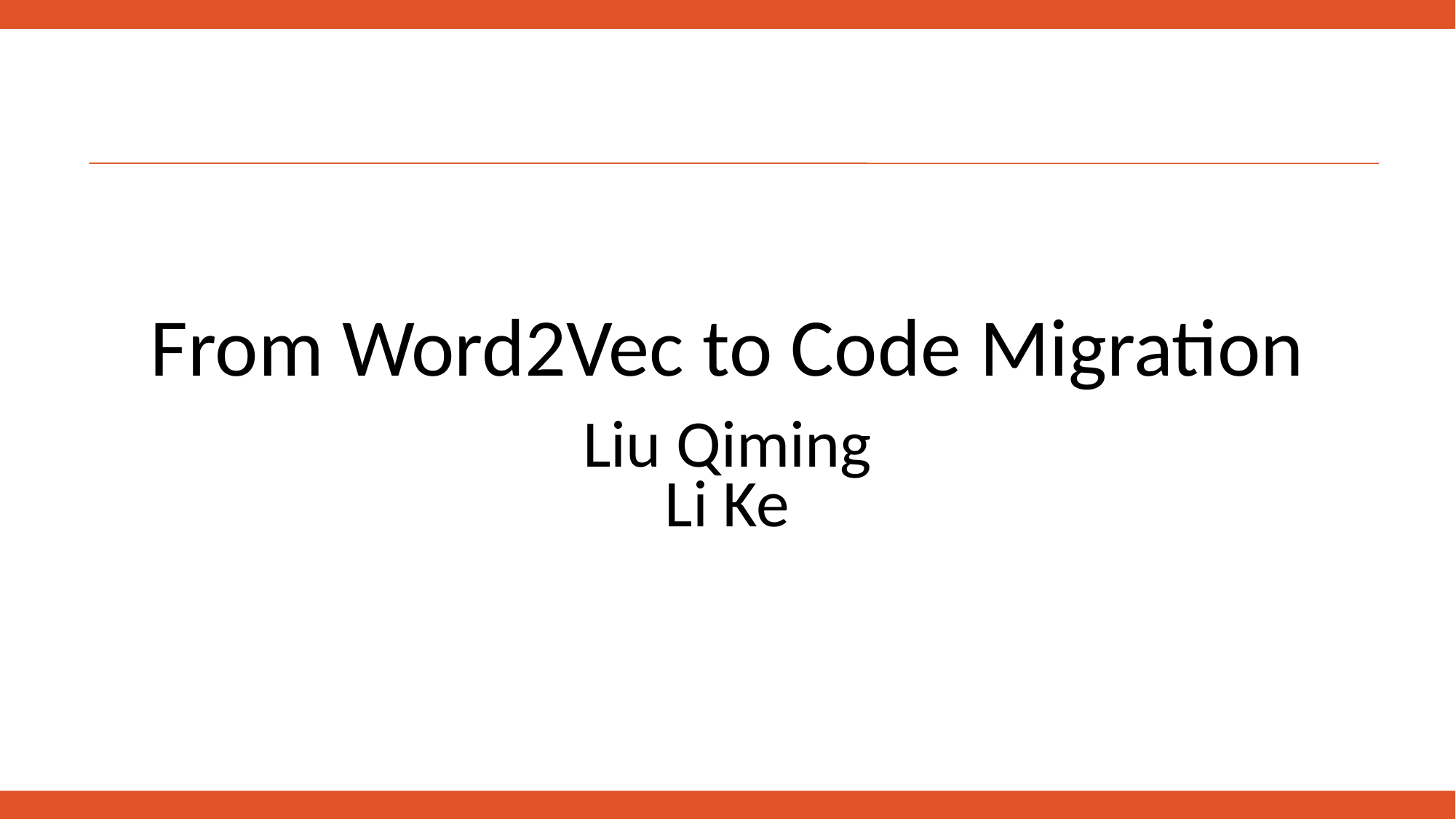

From Word2Vec to Code Migration
Liu Qiming
Li Ke